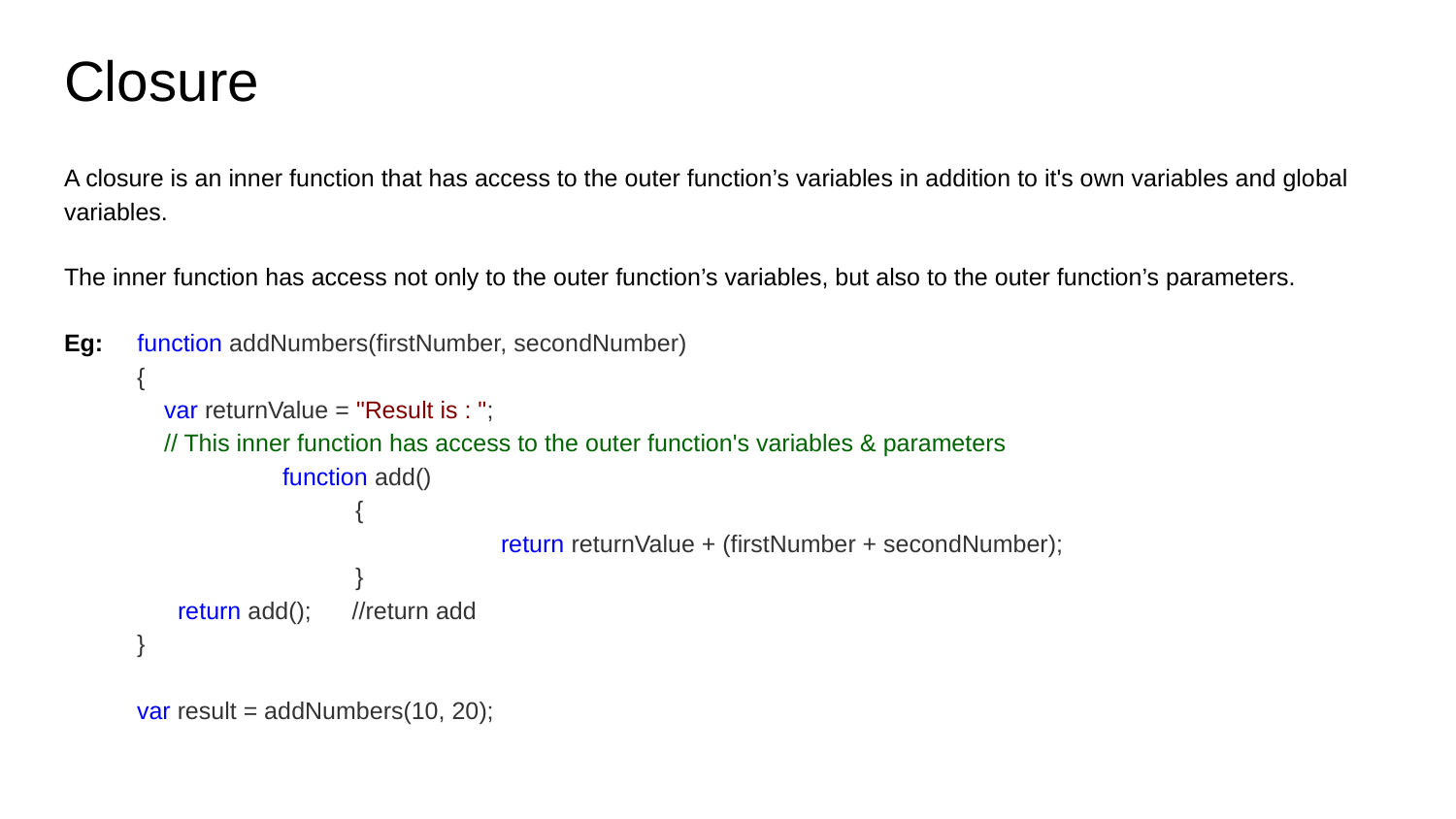

# Closure
A closure is an inner function that has access to the outer function’s variables in addition to it's own variables and global variables.
The inner function has access not only to the outer function’s variables, but also to the outer function’s parameters.
Eg:     function addNumbers(firstNumber, secondNumber)
{
    var returnValue = "Result is : ";
    // This inner function has access to the outer function's variables & parameters
    	function add()
	{
        		return returnValue + (firstNumber + secondNumber);
	}
      return add();      //return add
}

var result = addNumbers(10, 20);